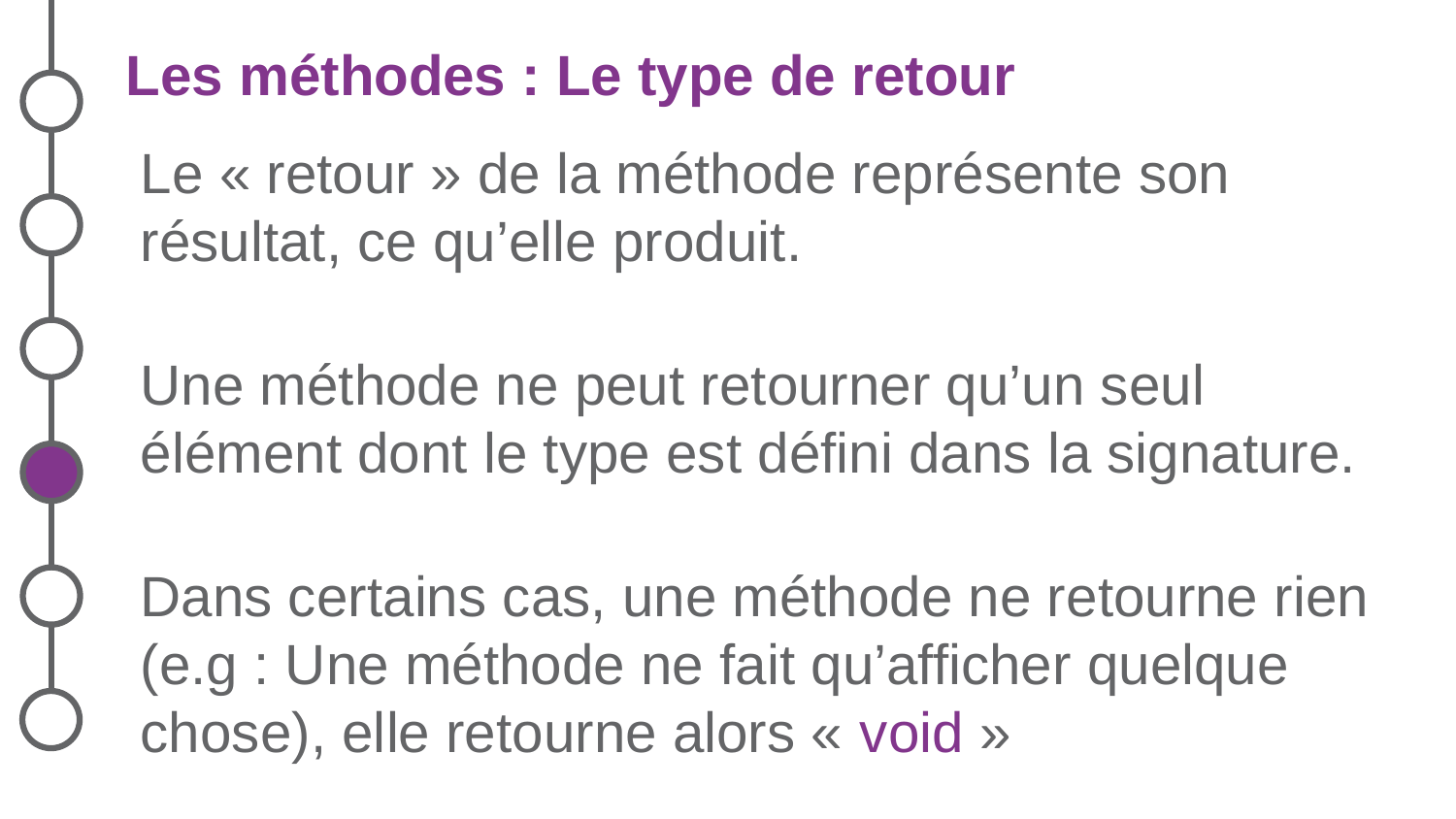

# Les méthodes : Le type de retour
Le « retour » de la méthode représente son résultat, ce qu’elle produit.

Une méthode ne peut retourner qu’un seul élément dont le type est défini dans la signature.

Dans certains cas, une méthode ne retourne rien (e.g : Une méthode ne fait qu’afficher quelque chose), elle retourne alors « void »